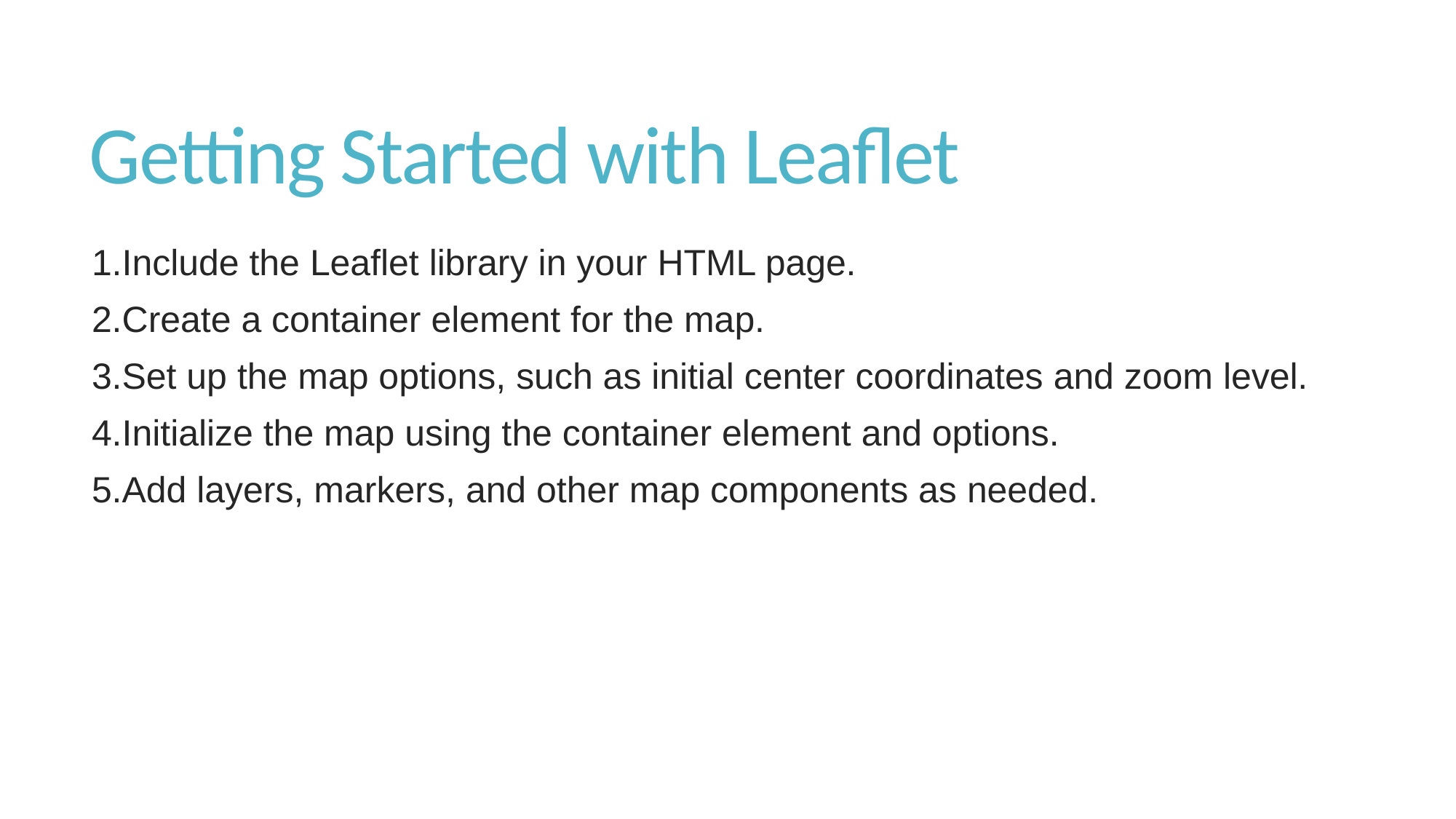

# Getting Started with Leaflet
Include the Leaflet library in your HTML page.
Create a container element for the map.
Set up the map options, such as initial center coordinates and zoom level.
Initialize the map using the container element and options.
Add layers, markers, and other map components as needed.